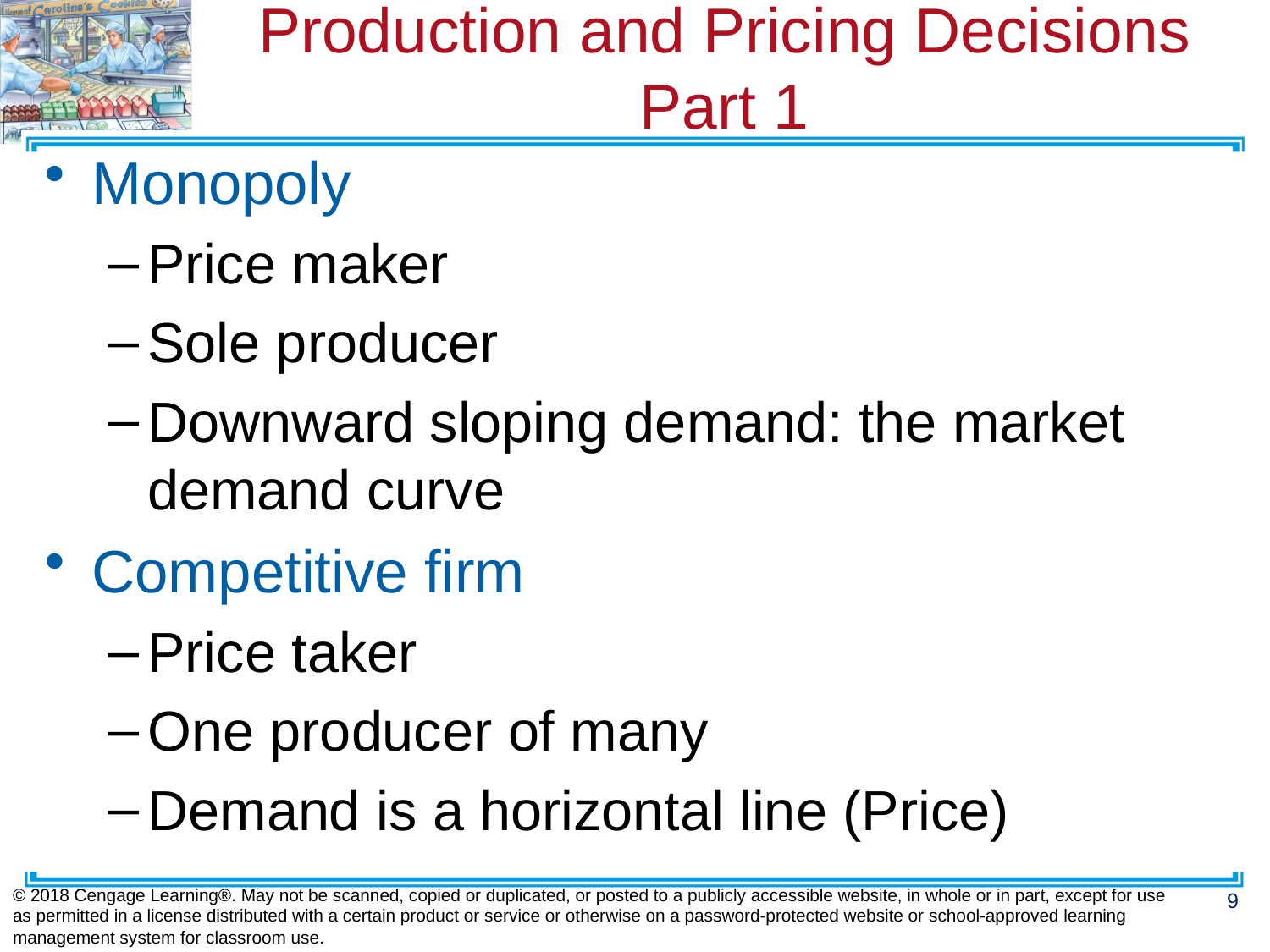

# Production and Pricing Decisions Part 1
Monopoly
Price maker
Sole producer
Downward sloping demand: the market demand curve
Competitive firm
Price taker
One producer of many
Demand is a horizontal line (Price)
© 2018 Cengage Learning®. May not be scanned, copied or duplicated, or posted to a publicly accessible website, in whole or in part, except for use as permitted in a license distributed with a certain product or service or otherwise on a password-protected website or school-approved learning management system for classroom use.
9